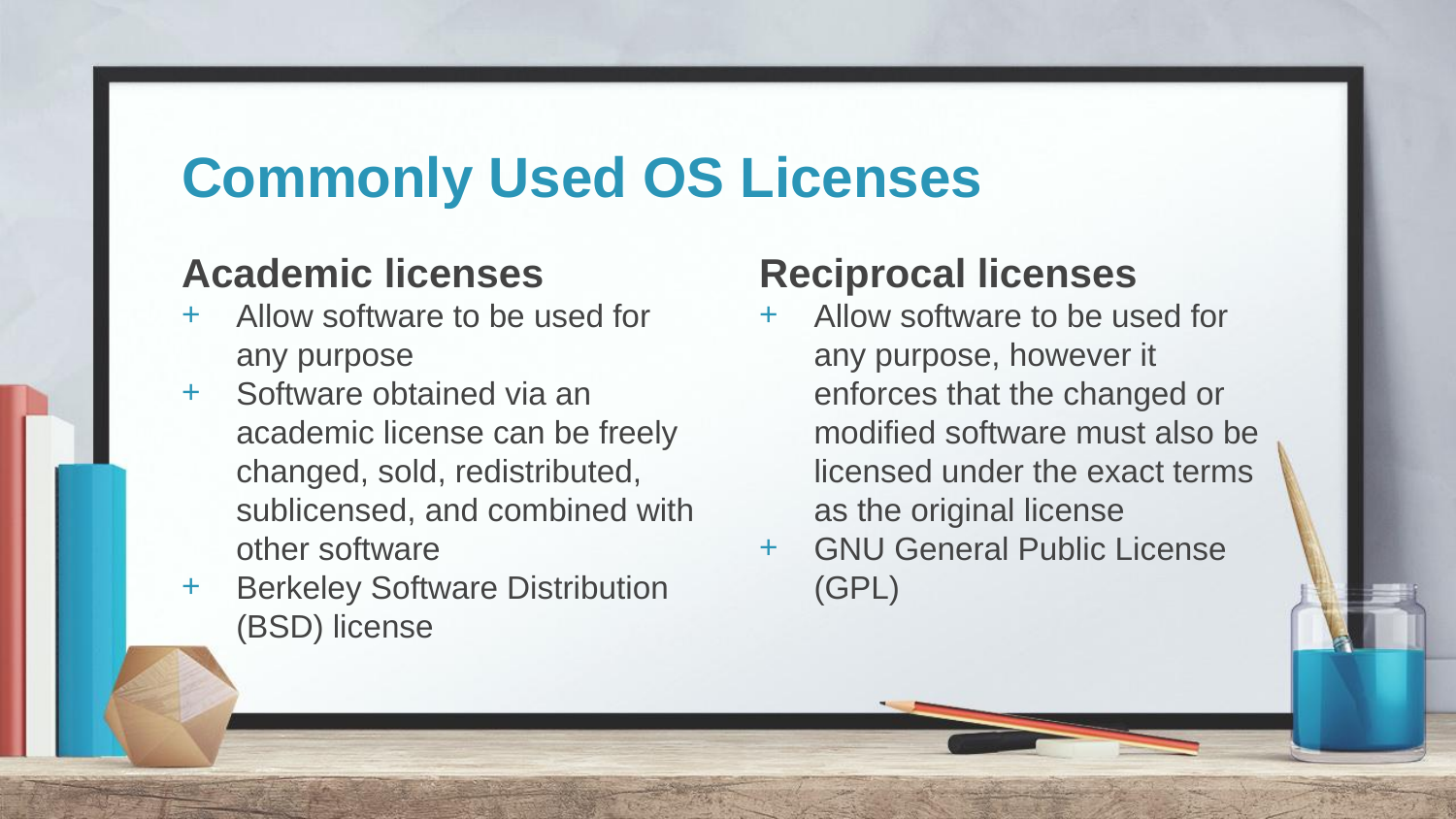

# Commonly Used OS Licenses
Academic licenses
Allow software to be used for any purpose
Software obtained via an academic license can be freely changed, sold, redistributed, sublicensed, and combined with other software
Berkeley Software Distribution (BSD) license
Reciprocal licenses
Allow software to be used for any purpose, however it enforces that the changed or modified software must also be licensed under the exact terms as the original license
GNU General Public License (GPL)